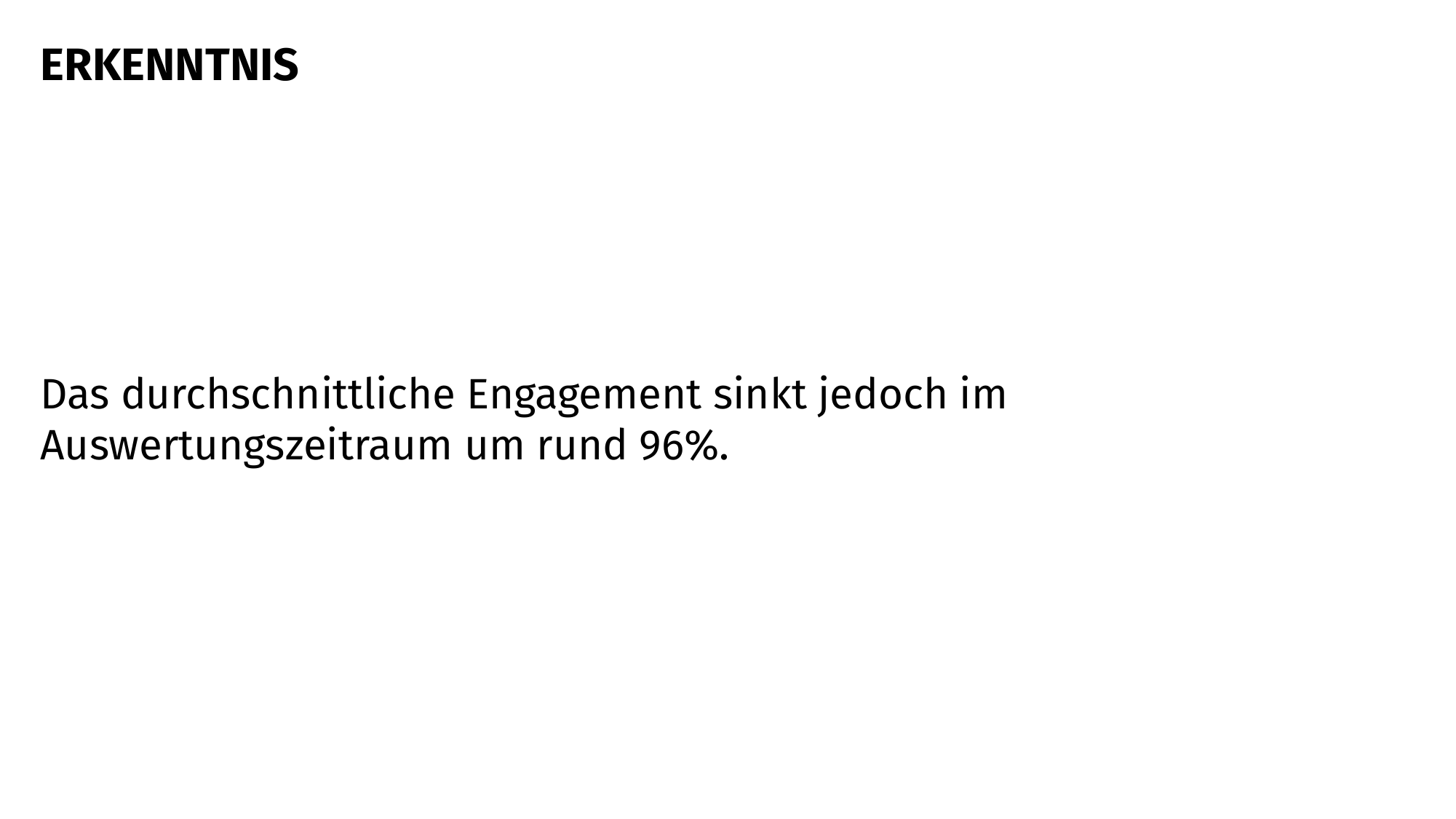

ERKENNTNIS
Das durchschnittliche Engagement sinkt jedoch im Auswertungszeitraum um rund 96%.